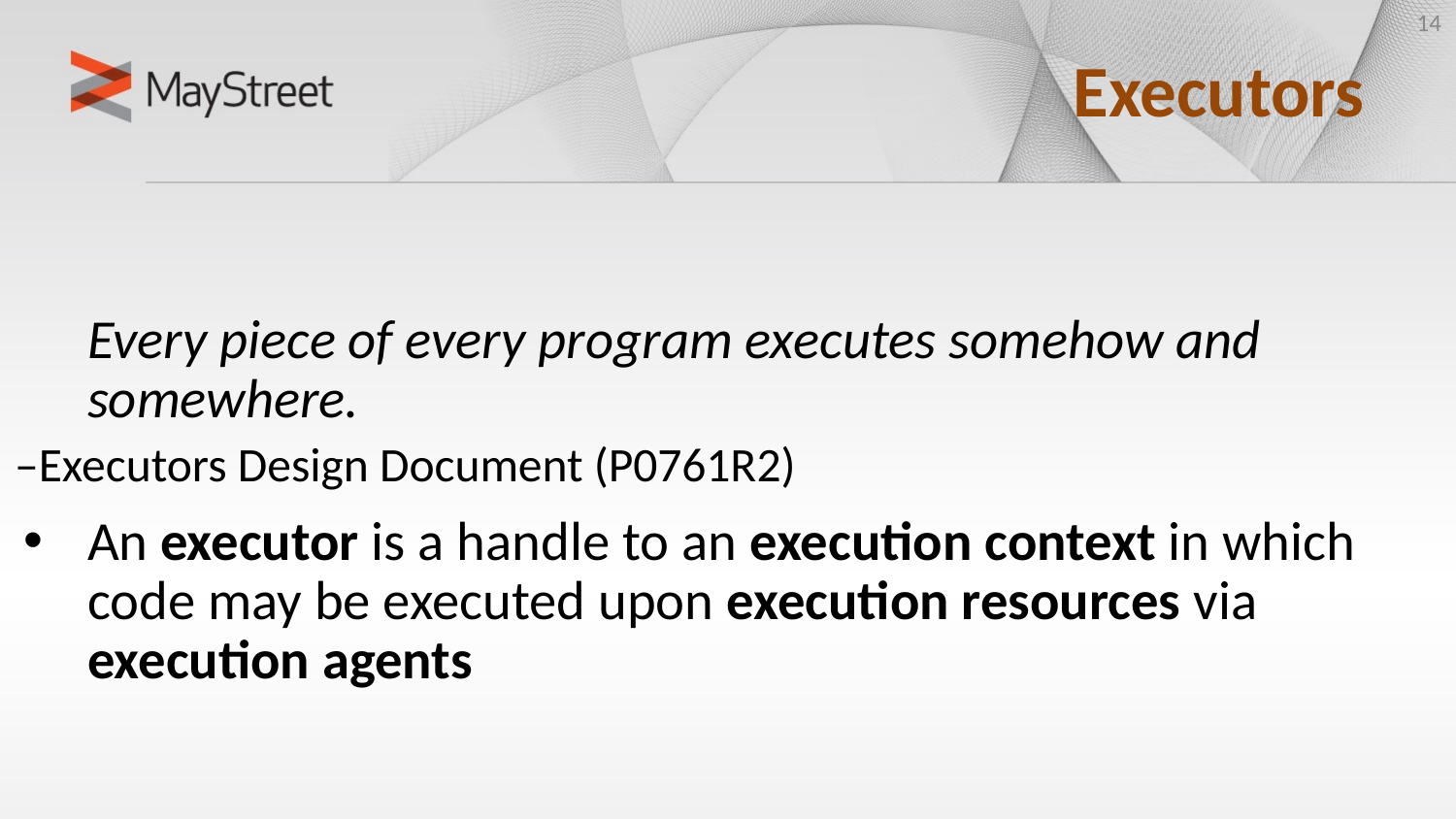

14
# Executors
Every piece of every program executes somehow and somewhere.
–Executors Design Document (P0761R2)
An executor is a handle to an execution context in which code may be executed upon execution resources via execution agents